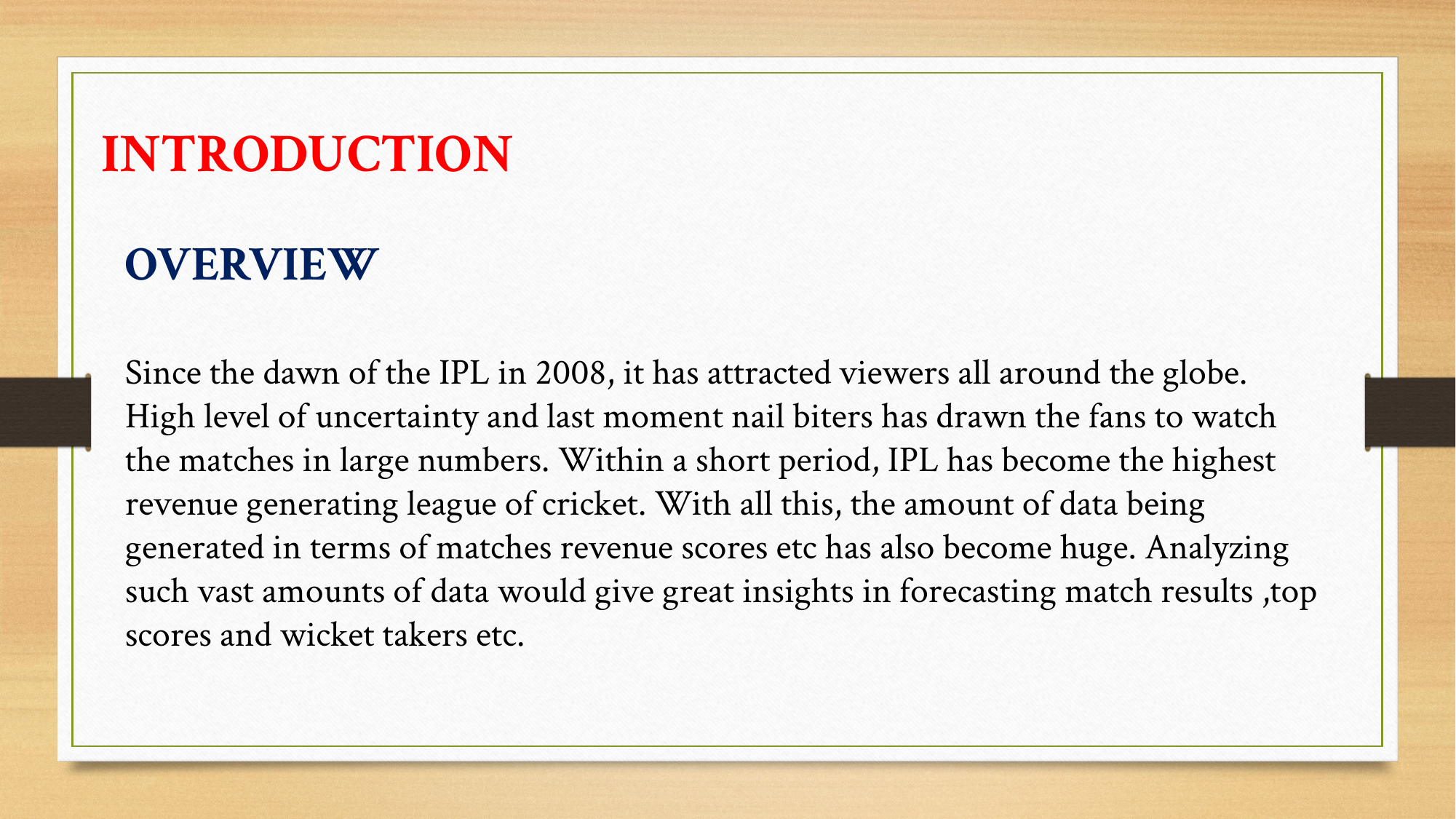

INTRODUCTION
OVERVIEW

Since the dawn of the IPL in 2008, it has attracted viewers all around the globe. High level of uncertainty and last moment nail biters has drawn the fans to watch the matches in large numbers. Within a short period, IPL has become the highest revenue generating league of cricket. With all this, the amount of data being generated in terms of matches revenue scores etc has also become huge. Analyzing such vast amounts of data would give great insights in forecasting match results ,top scores and wicket takers etc.